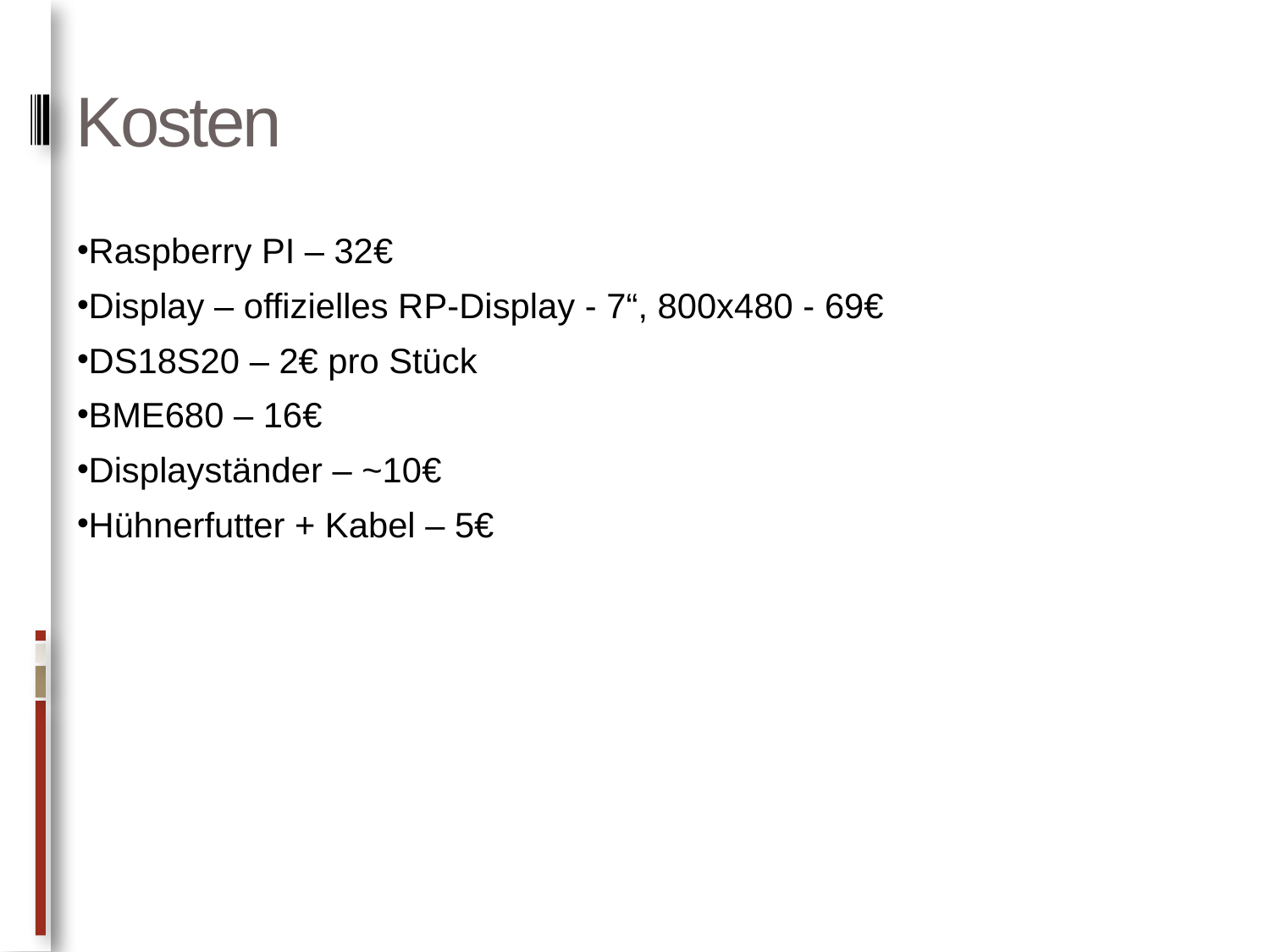

# Kosten
Raspberry PI – 32€
Display – offizielles RP-Display - 7“, 800x480 - 69€
DS18S20 – 2€ pro Stück
BME680 – 16€
Displayständer – ~10€
Hühnerfutter + Kabel – 5€